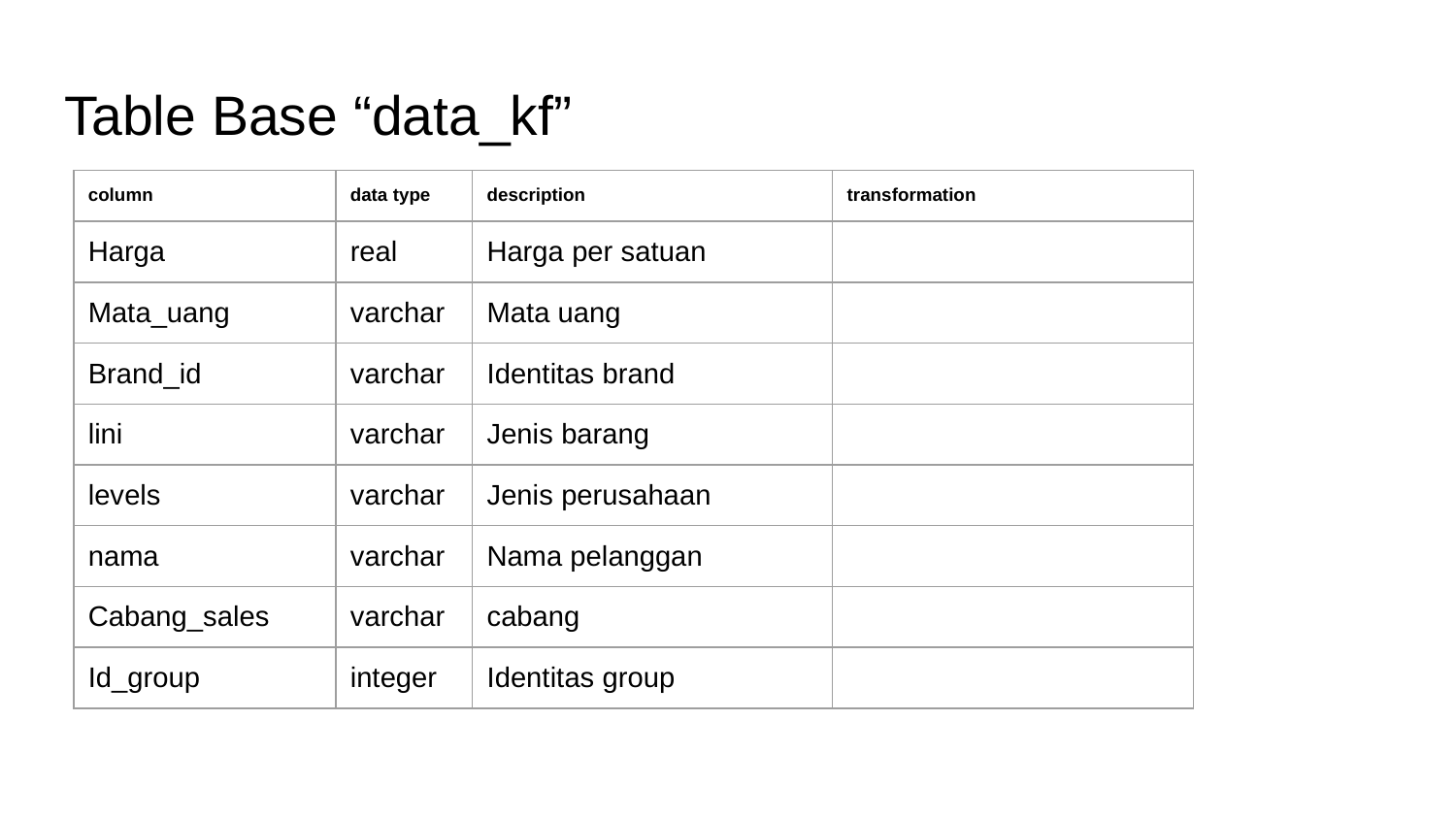

# Table Base “data_kf”

| column | data type | description | transformation |
| --- | --- | --- | --- |
| Harga | real | Harga per satuan |  |
| Mata\_uang | varchar | Mata uang |  |
| Brand\_id | varchar | Identitas brand |  |
| lini | varchar | Jenis barang |  |
| levels | varchar | Jenis perusahaan |  |
| nama | varchar | Nama pelanggan |  |
| Cabang\_sales | varchar | cabang |  |
| Id\_group | integer | Identitas group |  |